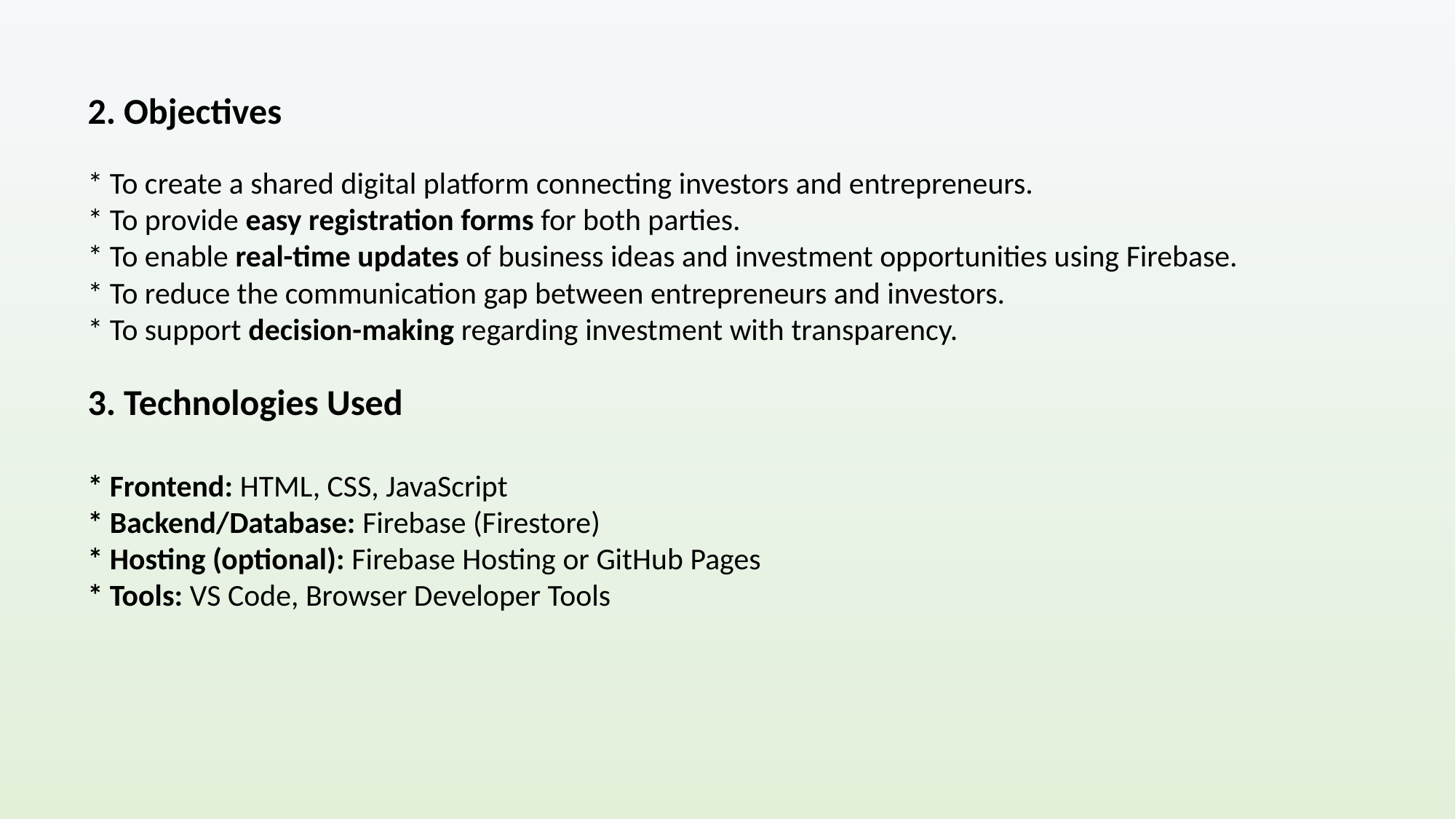

2. Objectives

* To create a shared digital platform connecting investors and entrepreneurs.
* To provide easy registration forms for both parties.
* To enable real-time updates of business ideas and investment opportunities using Firebase.
* To reduce the communication gap between entrepreneurs and investors.
* To support decision-making regarding investment with transparency.

3. Technologies Used

* Frontend: HTML, CSS, JavaScript
* Backend/Database: Firebase (Firestore)
* Hosting (optional): Firebase Hosting or GitHub Pages
* Tools: VS Code, Browser Developer Tools